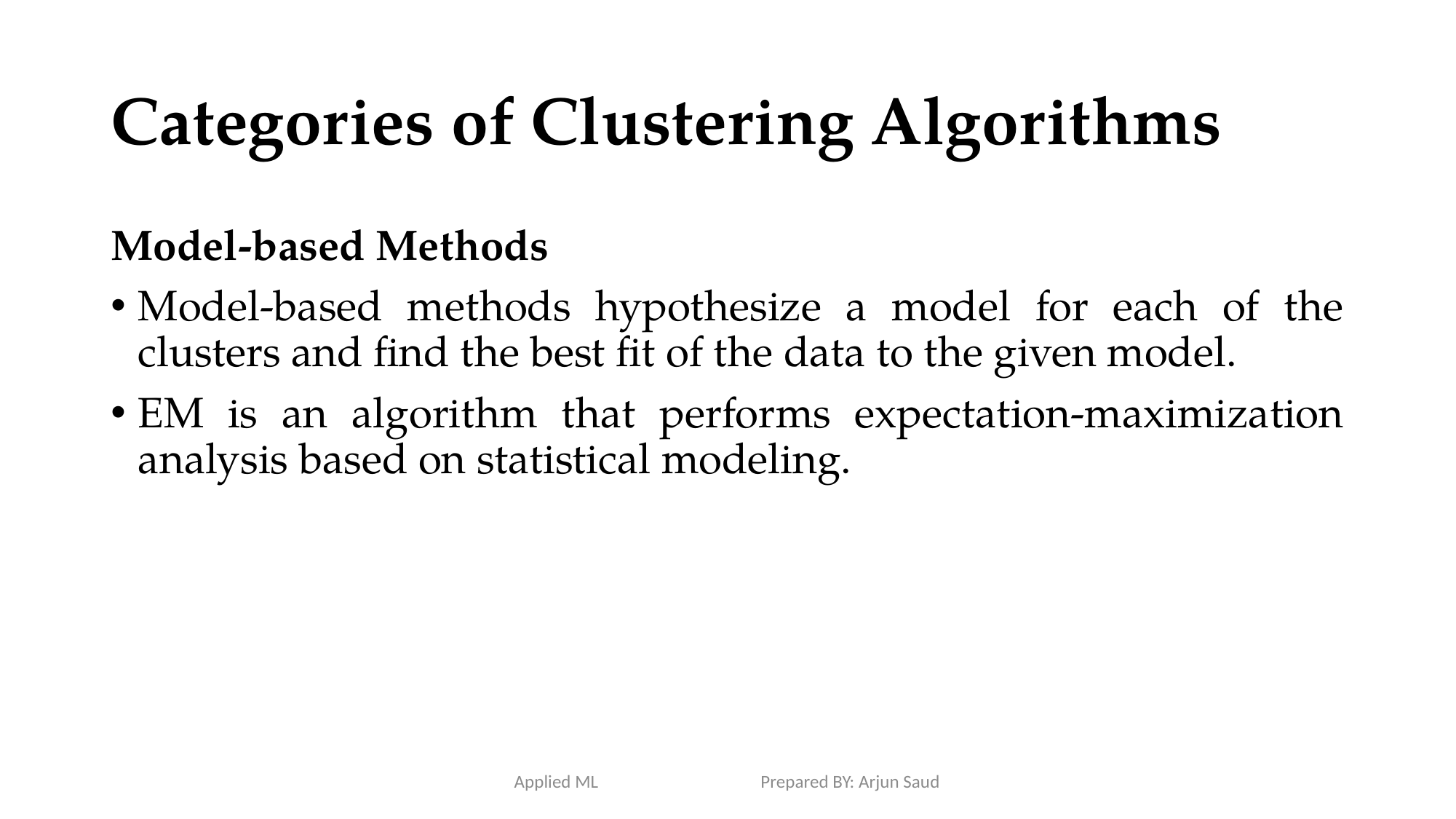

# Categories of Clustering Algorithms
Model-based Methods
Model-based methods hypothesize a model for each of the clusters and find the best fit of the data to the given model.
EM is an algorithm that performs expectation-maximization analysis based on statistical modeling.

Applied ML                                       Prepared BY: Arjun Saud